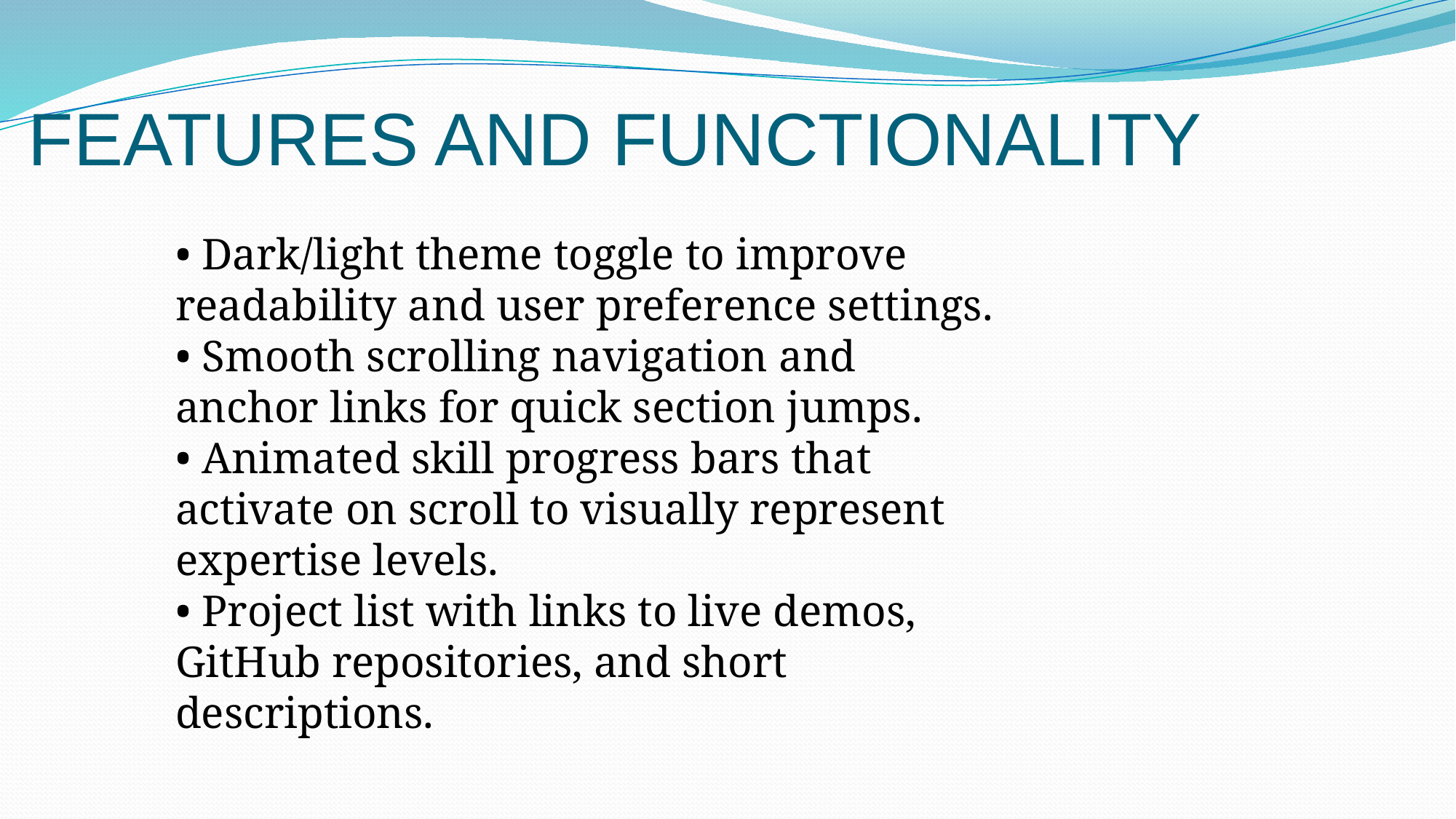

# FEATURES AND FUNCTIONALITY
• Dark/light theme toggle to improve readability and user preference settings.
• Smooth scrolling navigation and anchor links for quick section jumps.
• Animated skill progress bars that activate on scroll to visually represent expertise levels.
• Project list with links to live demos, GitHub repositories, and short descriptions.